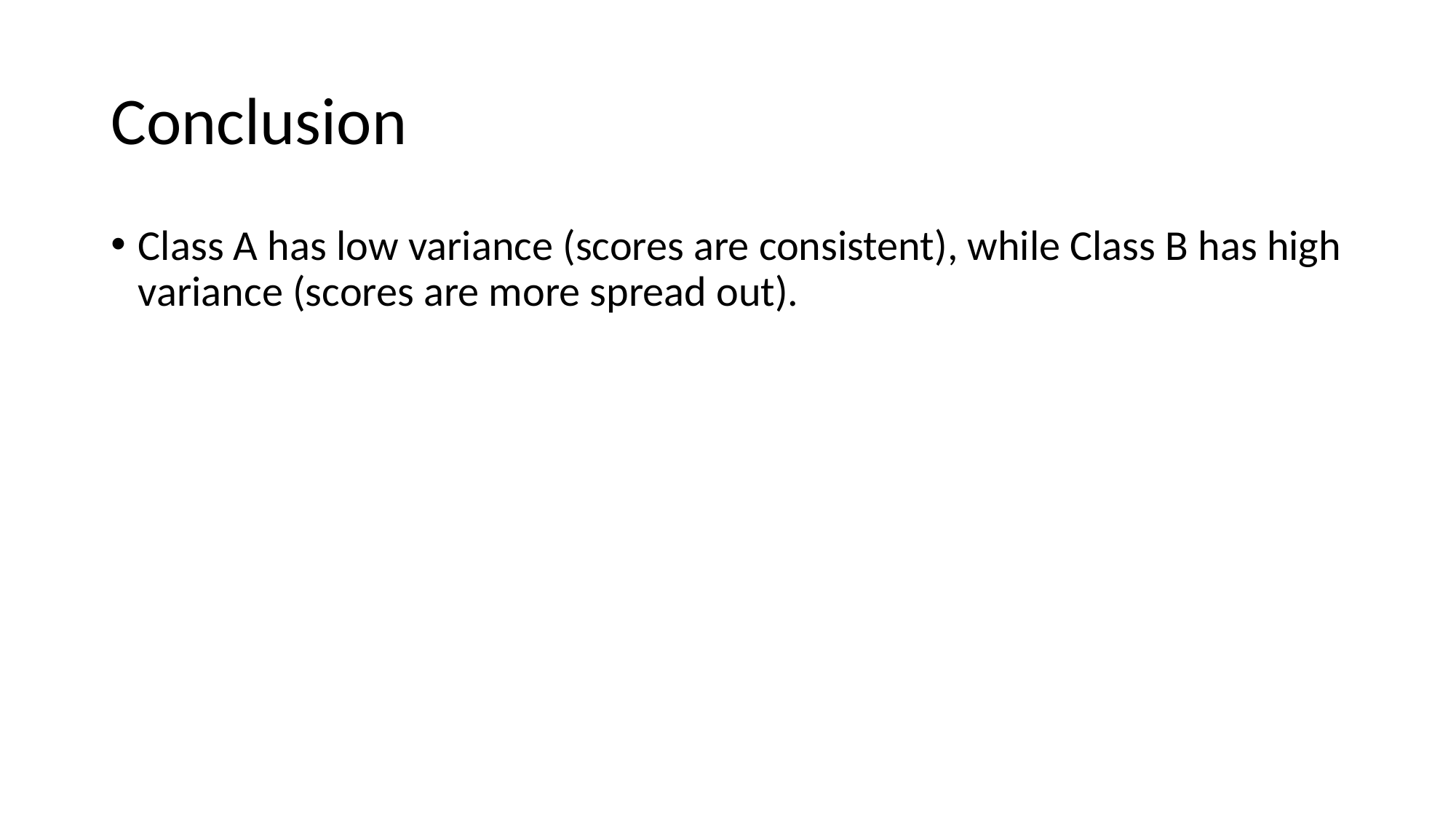

# Conclusion
Class A has low variance (scores are consistent), while Class B has high variance (scores are more spread out).